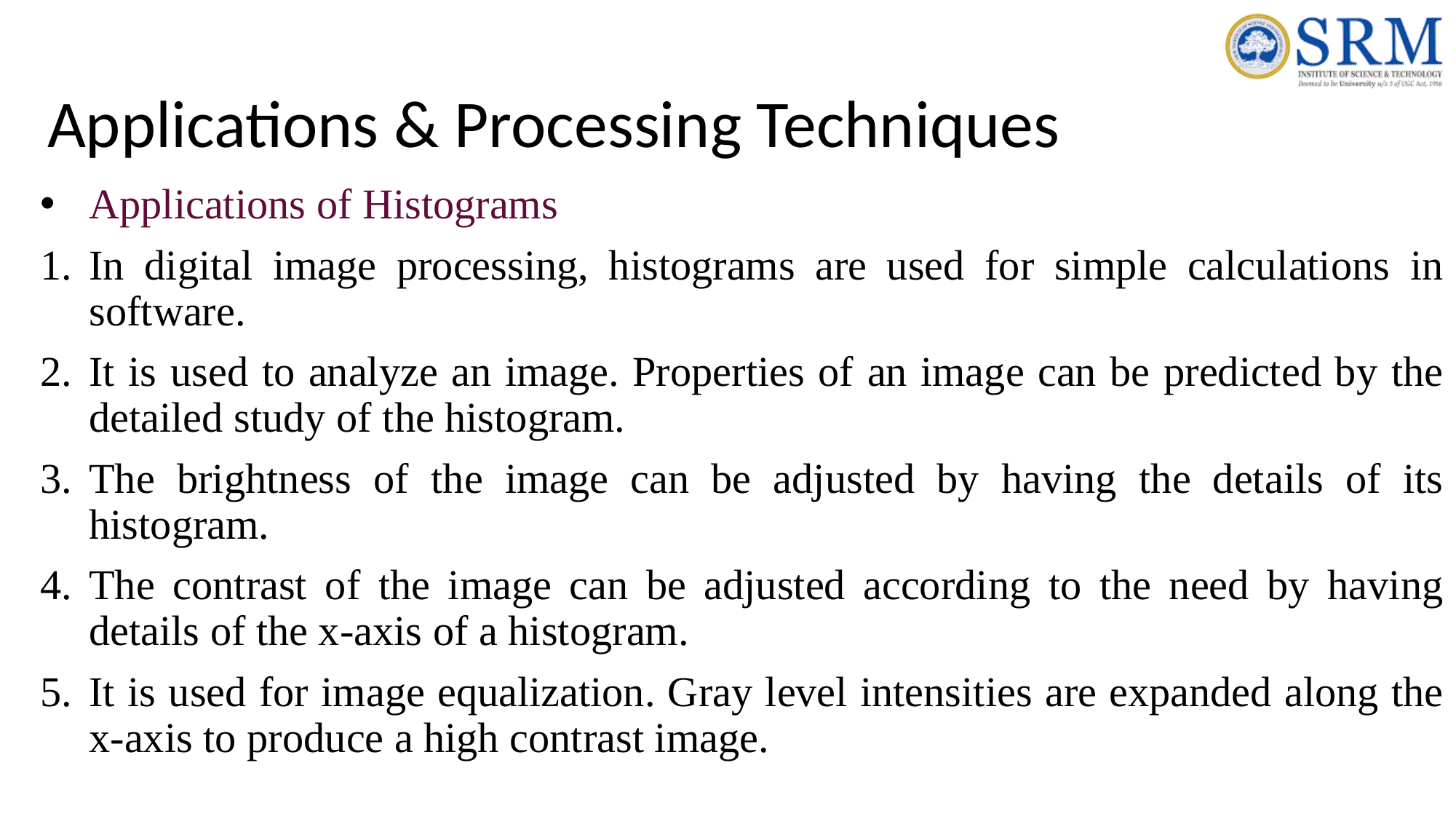

# Applications & Processing Techniques
Applications of Histograms
In digital image processing, histograms are used for simple calculations in software.
It is used to analyze an image. Properties of an image can be predicted by the detailed study of the histogram.
The brightness of the image can be adjusted by having the details of its histogram.
The contrast of the image can be adjusted according to the need by having details of the x-axis of a histogram.
It is used for image equalization. Gray level intensities are expanded along the x-axis to produce a high contrast image.